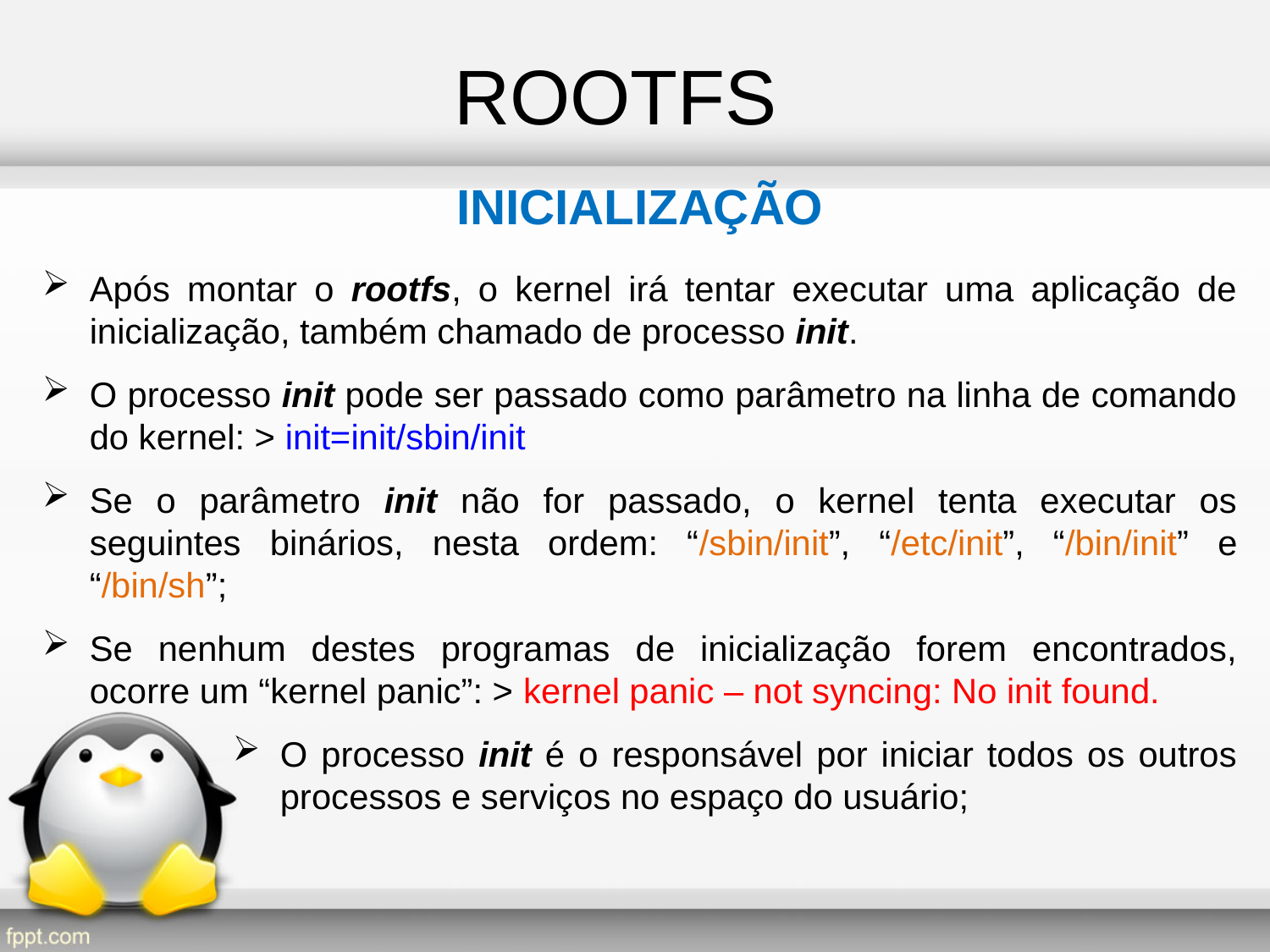

ROOTFS
INICIALIZAÇÃO
Após montar o rootfs, o kernel irá tentar executar uma aplicação de inicialização, também chamado de processo init.
O processo init pode ser passado como parâmetro na linha de comando do kernel: > init=init/sbin/init
Se o parâmetro init não for passado, o kernel tenta executar os seguintes binários, nesta ordem: “/sbin/init”, “/etc/init”, “/bin/init” e “/bin/sh”;
Se nenhum destes programas de inicialização forem encontrados, ocorre um “kernel panic”: > kernel panic – not syncing: No init found.
O processo init é o responsável por iniciar todos os outros processos e serviços no espaço do usuário;